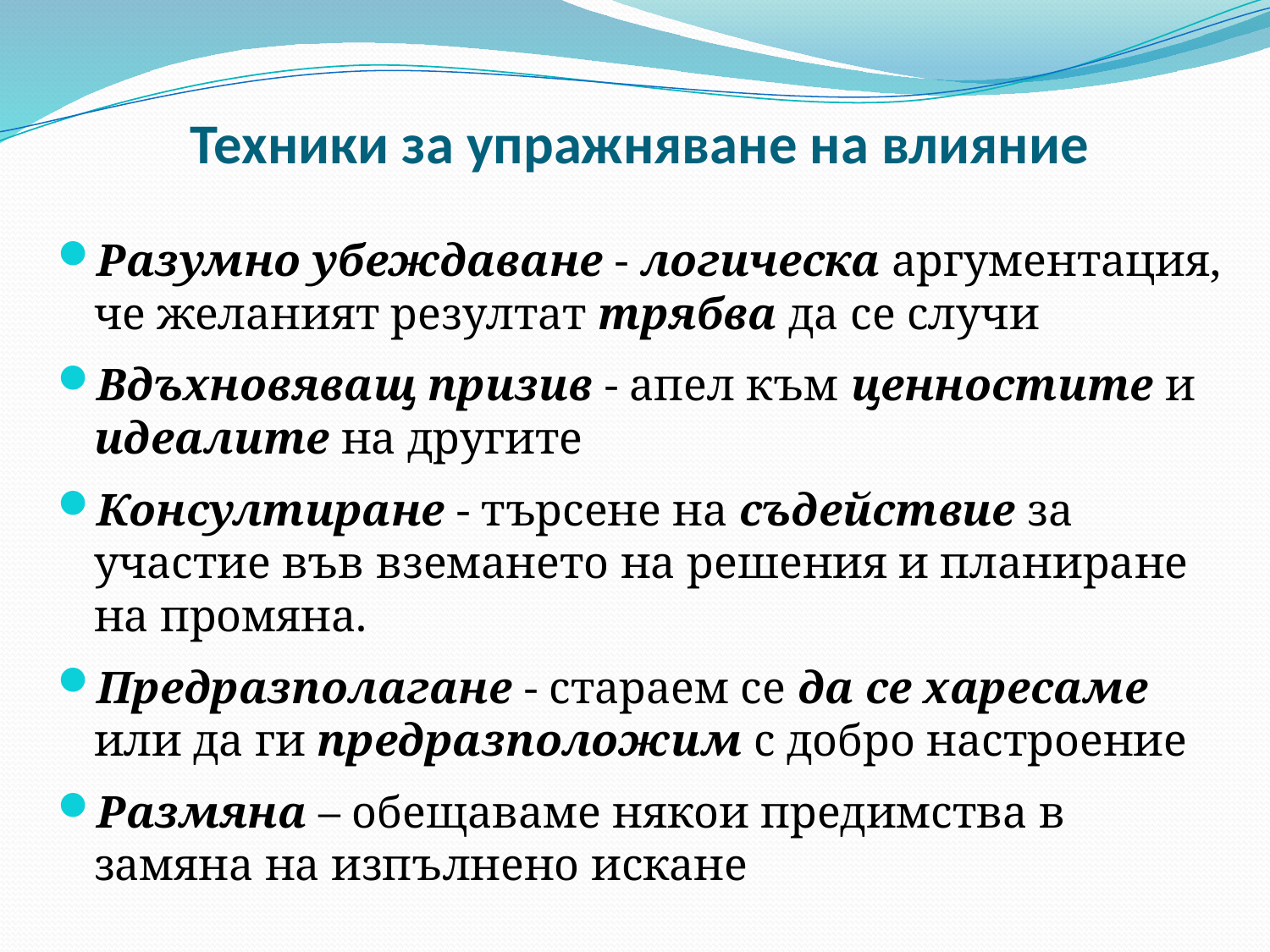

# Техники за упражняване на влияние
Разумно убеждаване - логическа аргументация, че желаният резултат трябва да се случи
Вдъхновяващ призив - апел към ценностите и идеалите на другите
Консултиране - търсене на съдействие за участие във вземането на решения и планиране на промяна.
Предразполагане - стараем се да се харесаме или да ги предразположим с добро настроение
Размяна – обещаваме някои предимства в замяна на изпълнено искане